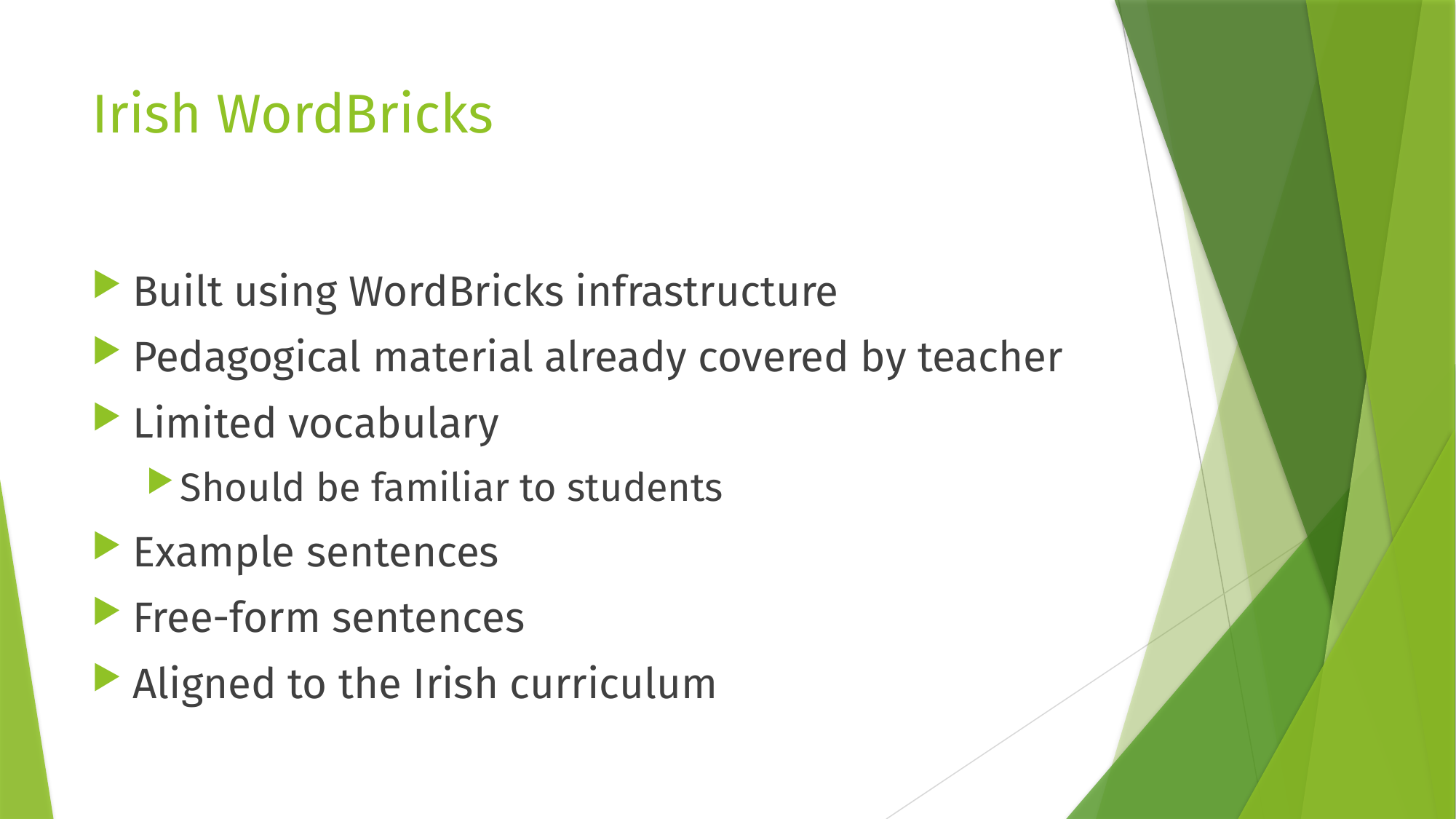

# Irish WordBricks
Built using WordBricks infrastructure
Pedagogical material already covered by teacher
Limited vocabulary
Should be familiar to students
Example sentences
Free-form sentences
Aligned to the Irish curriculum